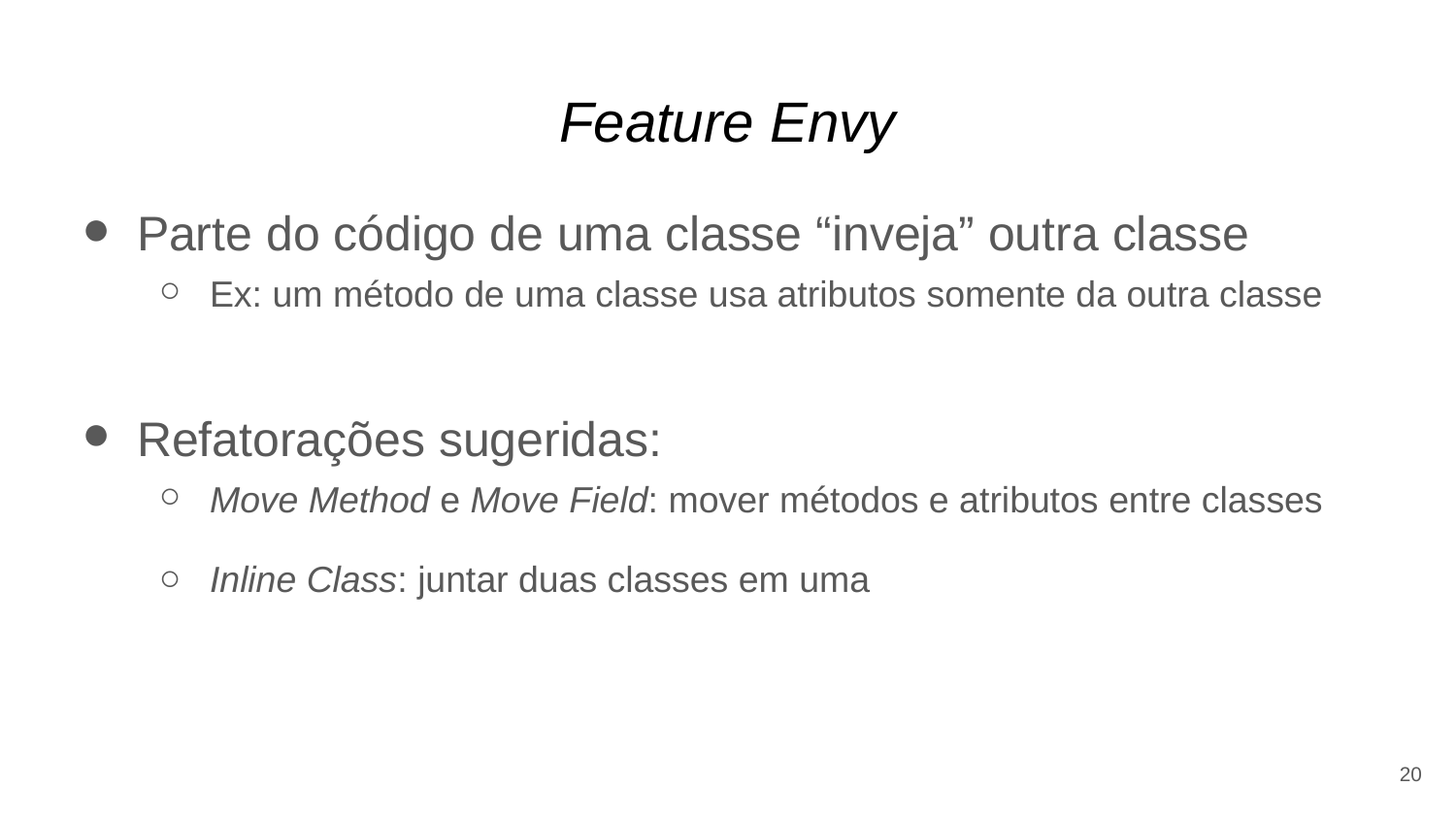

# Feature Envy
Parte do código de uma classe “inveja” outra classe
Ex: um método de uma classe usa atributos somente da outra classe

Refatorações sugeridas:
Move Method e Move Field: mover métodos e atributos entre classes
Inline Class: juntar duas classes em uma
20